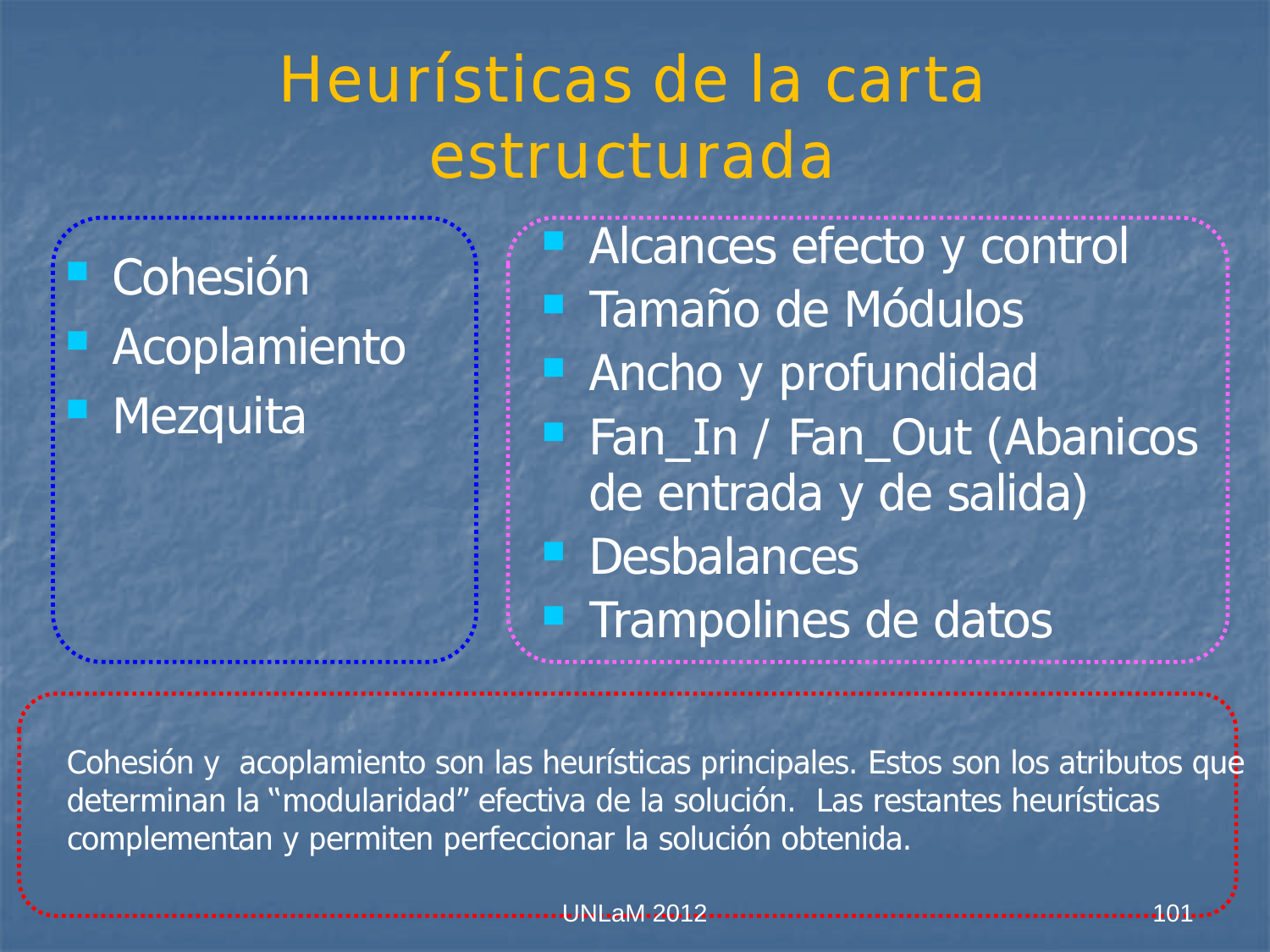

# Heurísticas de la carta estructurada
Alcances efecto y control
Tamaño de Módulos
Ancho y profundidad
Fan_In / Fan_Out (Abanicos de entrada y de salida)
Desbalances
Trampolines de datos

Cohesión
Acoplamiento
Mezquita

Cohesión y  acoplamiento son las heurísticas principales. Estos son los atributos que determinan la “modularidad” efectiva de la solución.  Las restantes heurísticas
complementan y permiten perfeccionar la solución obtenida.
UNLaM 2012
101